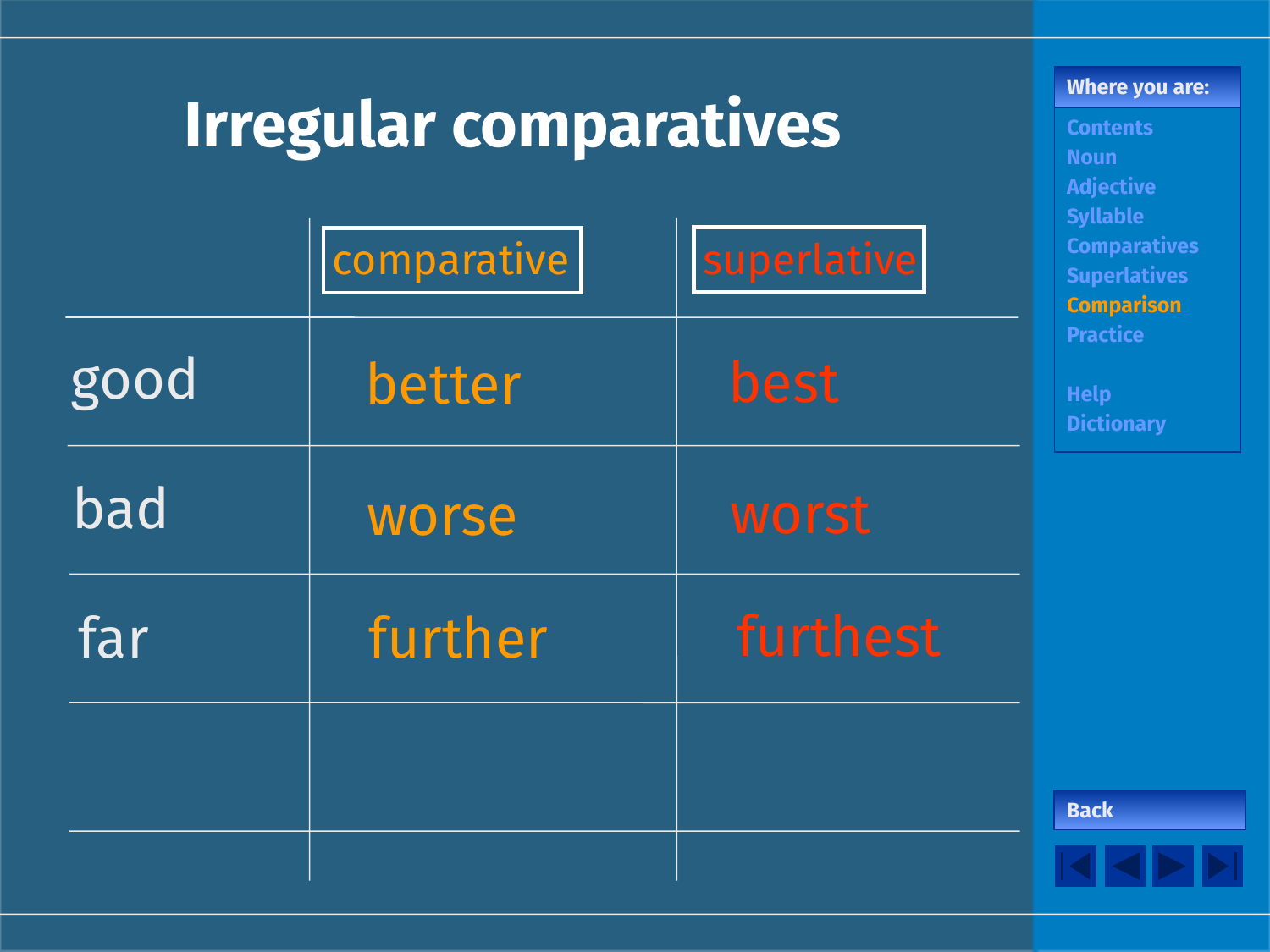

# Irregular comparatives
Where you are:
Contents
Noun
Adjective
Syllable
Comparatives
Superlatives
Comparison
Practice

Help
Dictionary

comparative
superlative

good
best
better

bad
worst
worse

furthest
far
further

Back